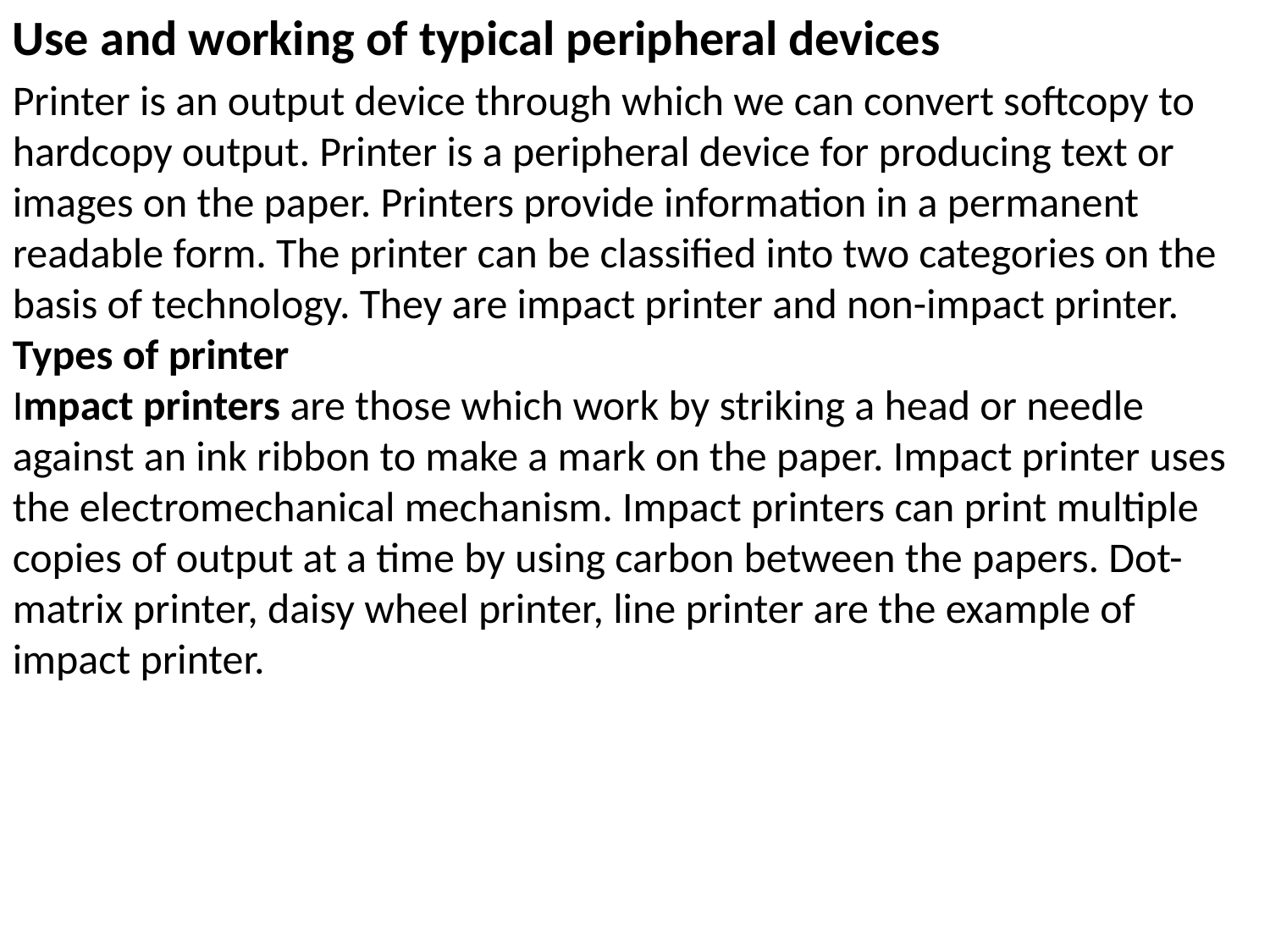

Use and working of typical peripheral devices
Printer is an output device through which we can convert softcopy to hardcopy output. Printer is a peripheral device for producing text or images on the paper. Printers provide information in a permanent readable form. The printer can be classified into two categories on the basis of technology. They are impact printer and non-impact printer.
Types of printer
Impact printers are those which work by striking a head or needle against an ink ribbon to make a mark on the paper. Impact printer uses the electromechanical mechanism. Impact printers can print multiple copies of output at a time by using carbon between the papers. Dot-matrix printer, daisy wheel printer, line printer are the example of impact printer.